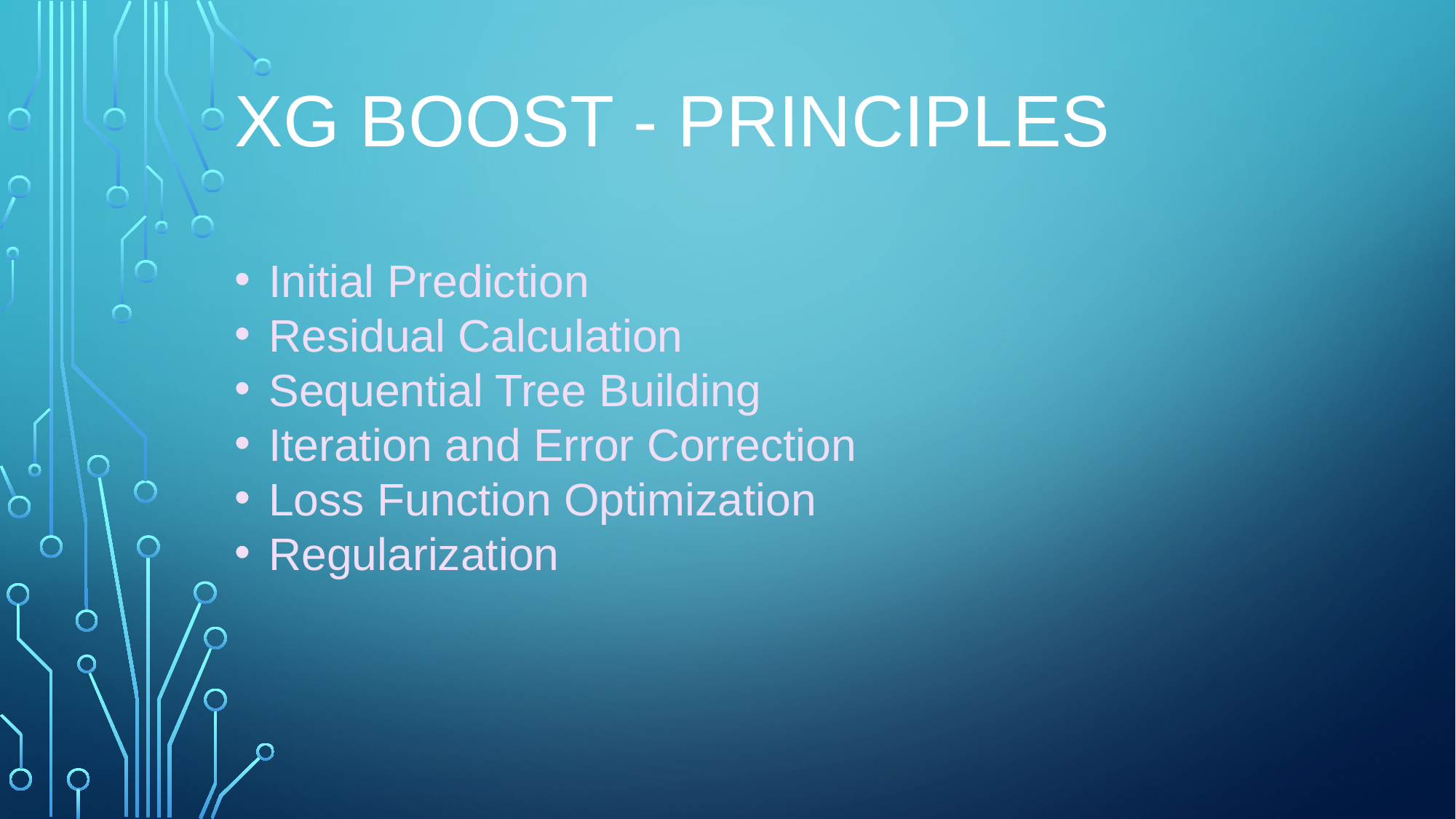

# XG BOOST - Principles
Initial Prediction
Residual Calculation
Sequential Tree Building
Iteration and Error Correction
Loss Function Optimization
Regularization